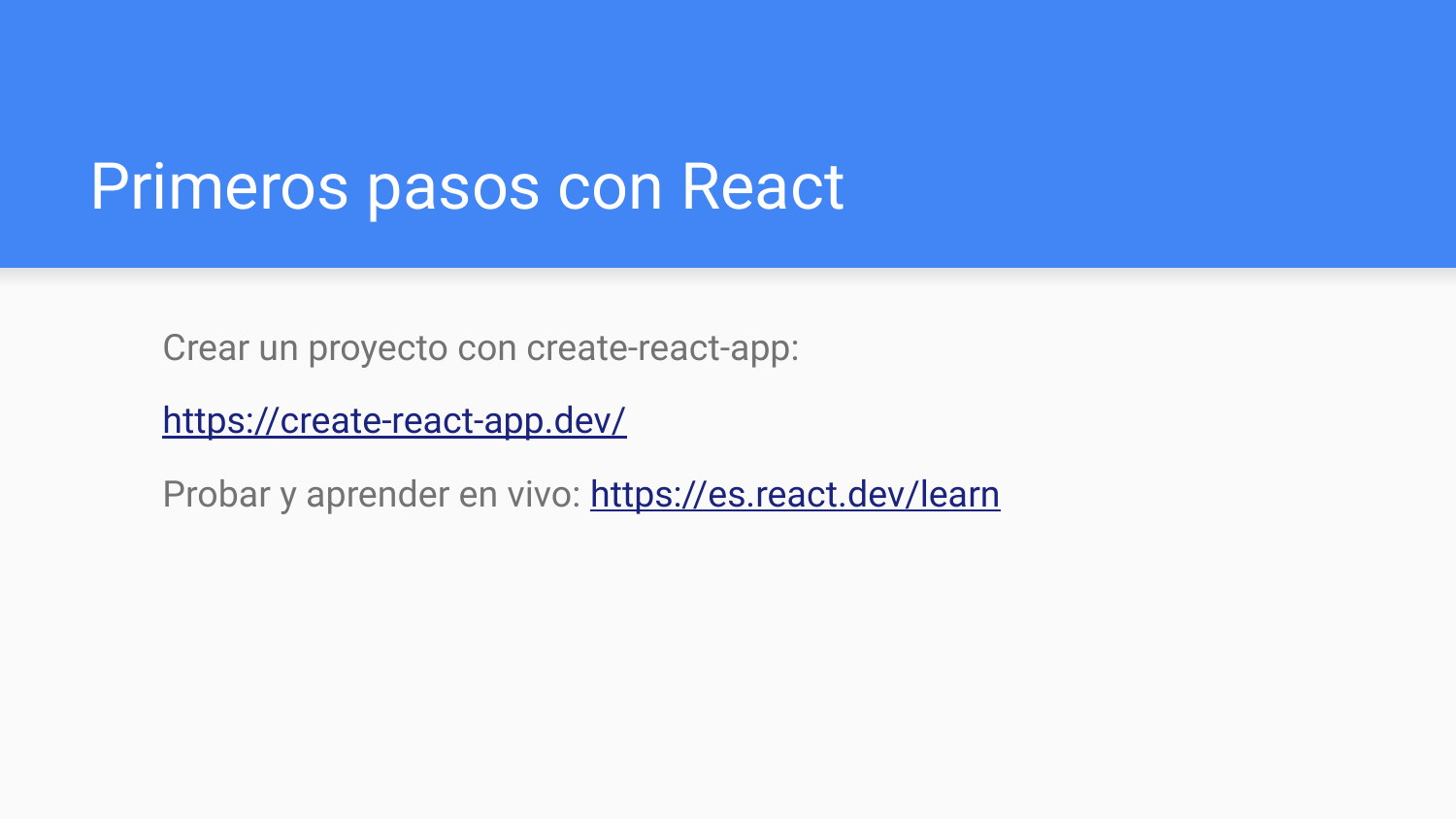

# Primeros pasos con React
Crear un proyecto con create-react-app:
https://create-react-app.dev/
Probar y aprender en vivo: https://es.react.dev/learn